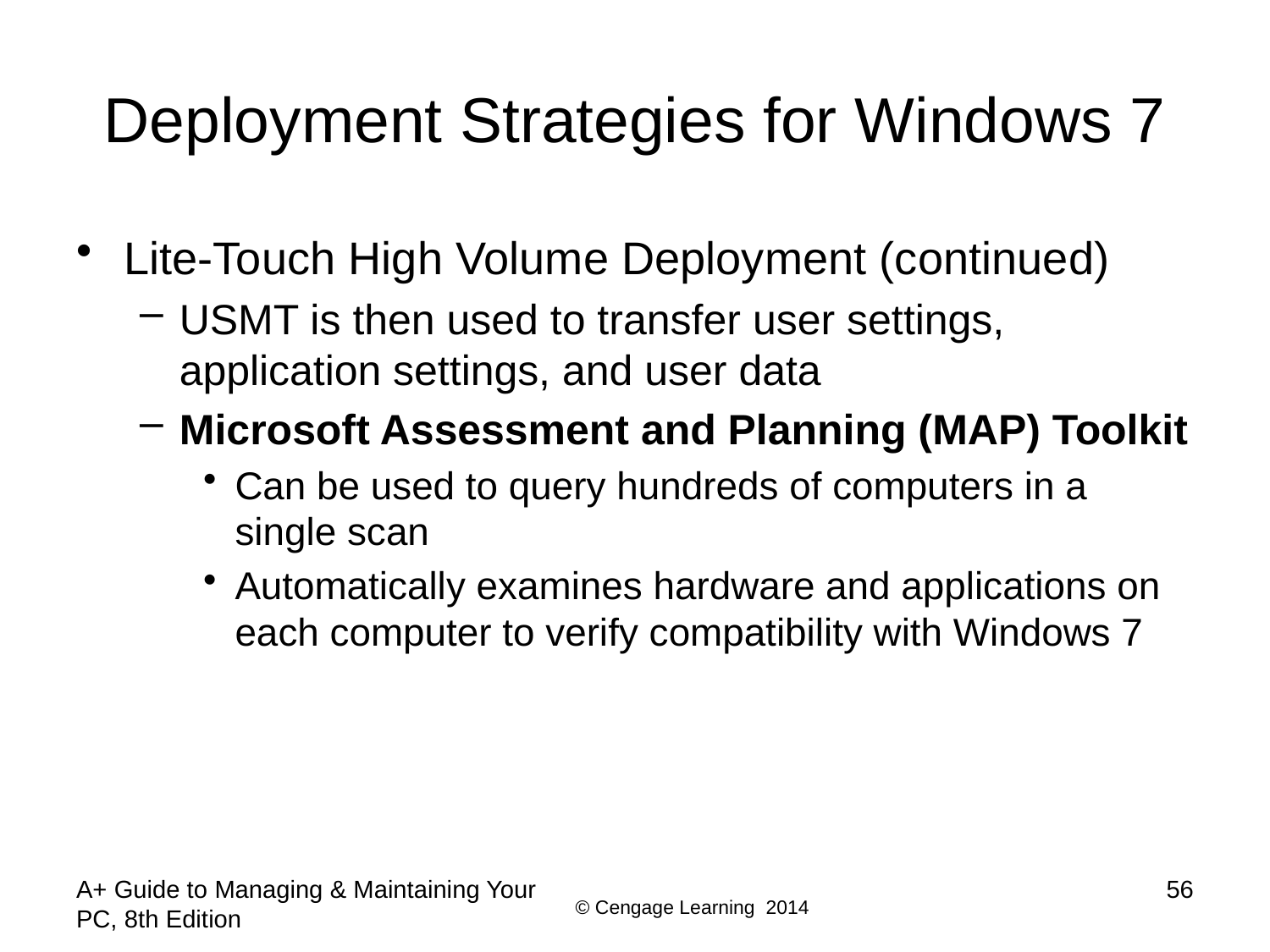

# Deployment Strategies for Windows 7
Lite-Touch High Volume Deployment (continued)
USMT is then used to transfer user settings, application settings, and user data
Microsoft Assessment and Planning (MAP) Toolkit
Can be used to query hundreds of computers in a single scan
Automatically examines hardware and applications on each computer to verify compatibility with Windows 7

A+ Guide to Managing & Maintaining Your PC, 8th Edition
56